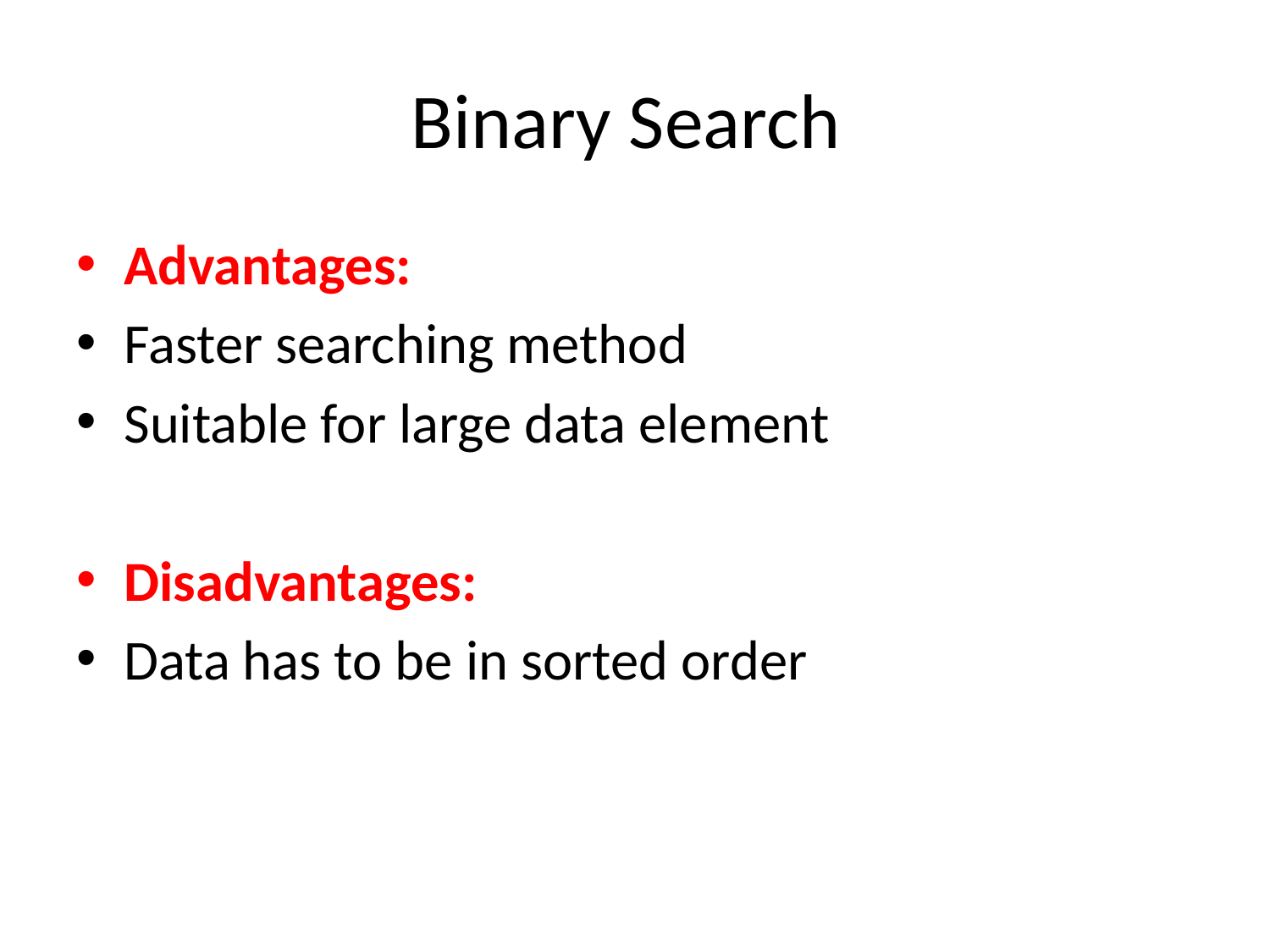

# Binary Search
Advantages:
Faster searching method
Suitable for large data element

Disadvantages:
Data has to be in sorted order